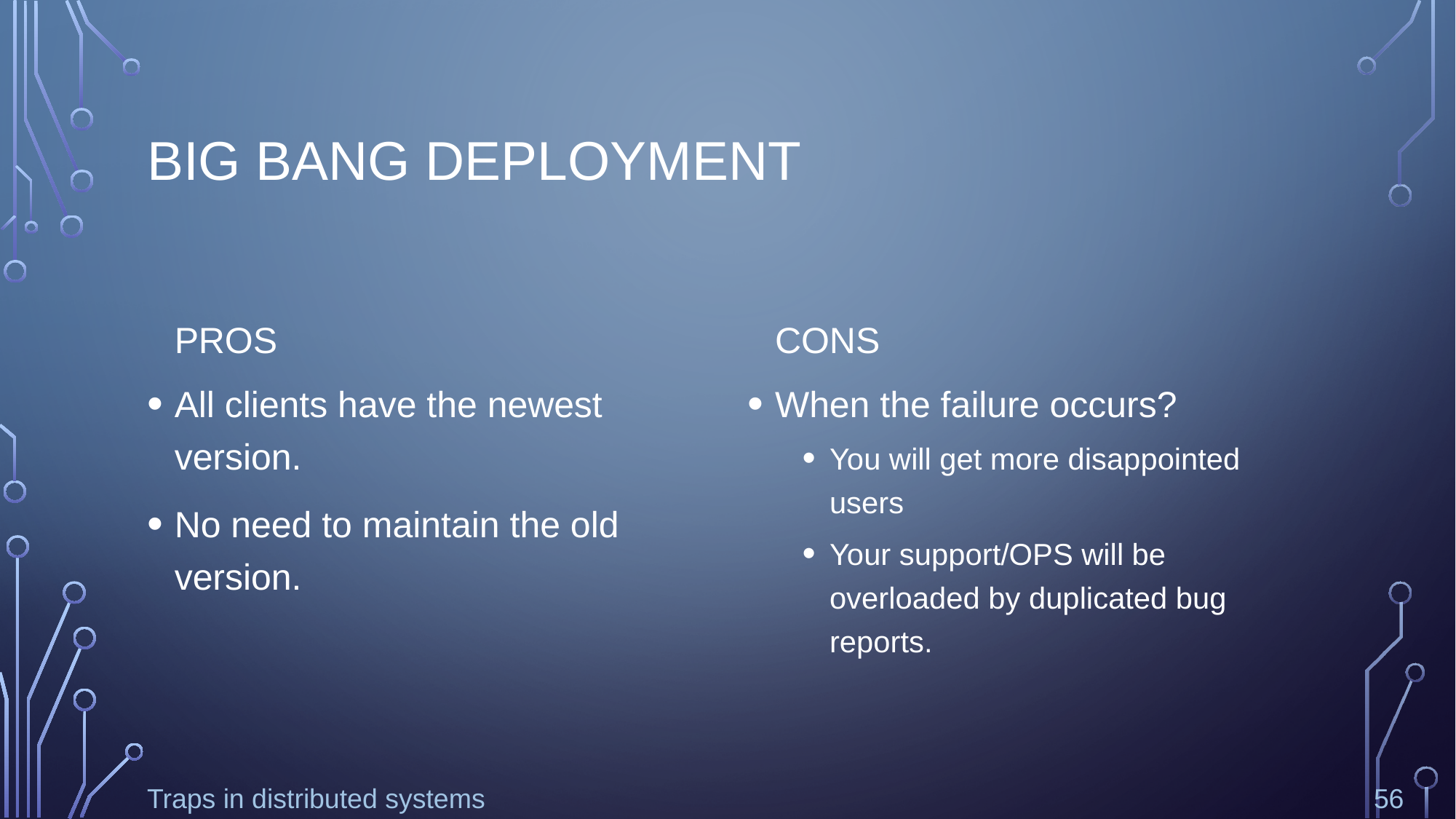

# Big bang deployment
Cons
Pros
All clients have the newest version.
No need to maintain the old version.

When the failure occurs?
You will get more disappointed users
Your support/OPS will be overloaded by duplicated bug reports.